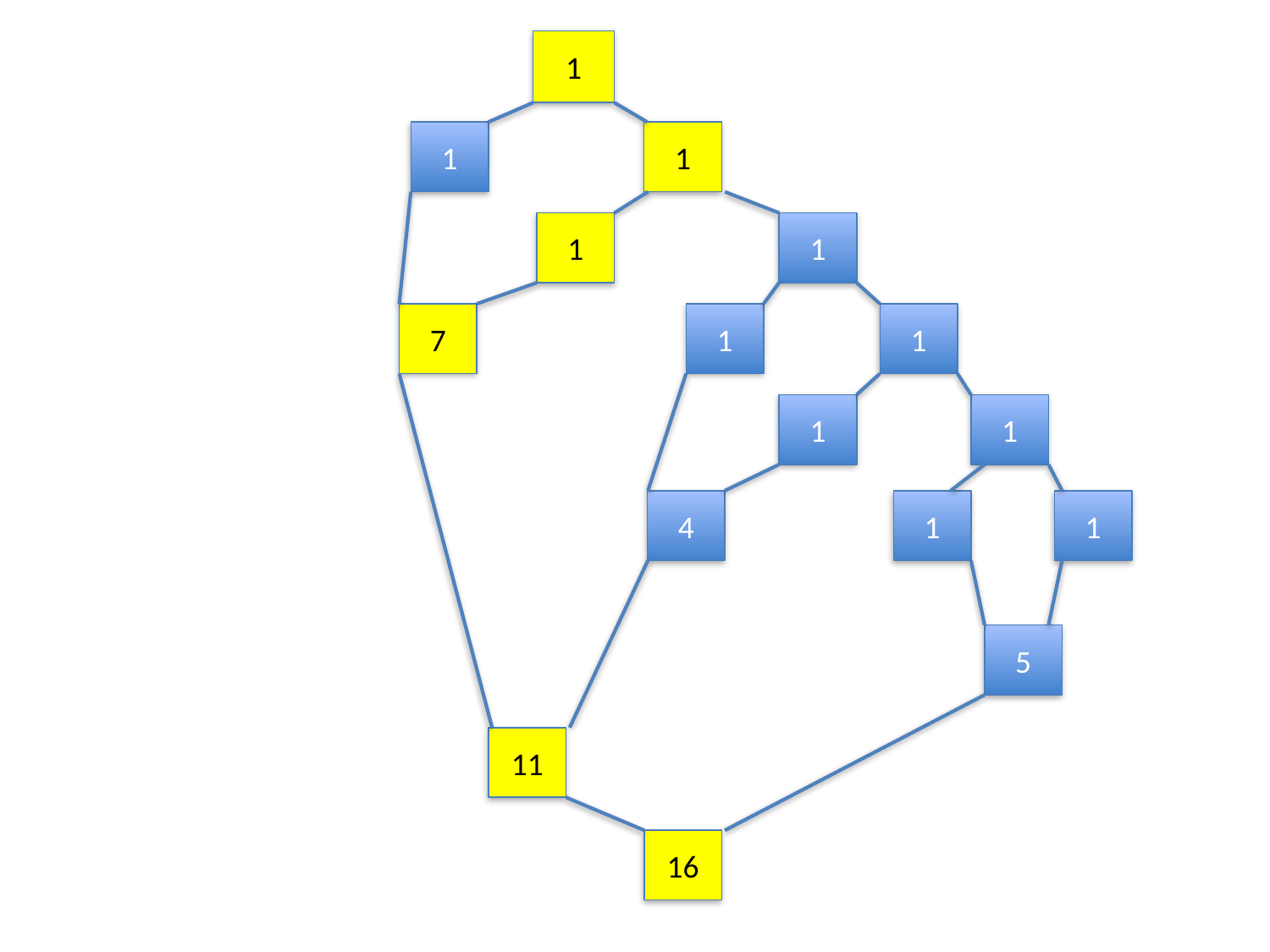

1
1
1
1
1
7
1
1
1
1
4
1
1
5
11
16